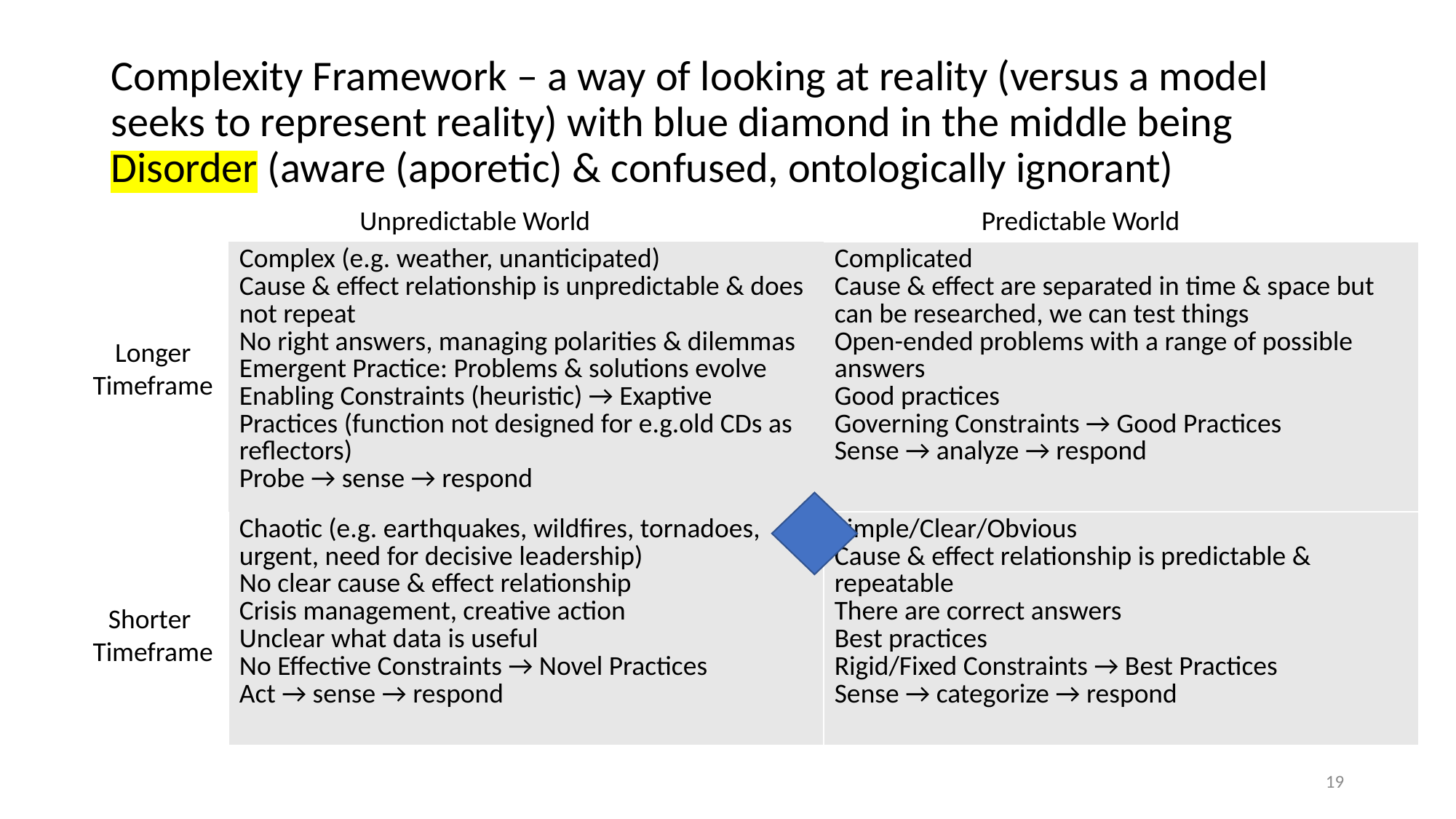

# Complexity Framework – a way of looking at reality (versus a model seeks to represent reality) with blue diamond in the middle being Disorder (aware (aporetic) & confused, ontologically ignorant)
Unpredictable World
Predictable World
| Complex (e.g. weather, unanticipated) Cause & effect relationship is unpredictable & does not repeat No right answers, managing polarities & dilemmas Emergent Practice: Problems & solutions evolve Enabling Constraints (heuristic) → Exaptive Practices (function not designed for e.g.old CDs as reflectors) Probe → sense → respond | Complicated Cause & effect are separated in time & space but can be researched, we can test things Open-ended problems with a range of possible answers Good practices Governing Constraints → Good Practices Sense → analyze → respond |
| --- | --- |
| Chaotic (e.g. earthquakes, wildfires, tornadoes, urgent, need for decisive leadership) No clear cause & effect relationship Crisis management, creative action Unclear what data is useful No Effective Constraints → Novel Practices Act → sense → respond | Simple/Clear/Obvious Cause & effect relationship is predictable & repeatable There are correct answers Best practices Rigid/Fixed Constraints → Best Practices Sense → categorize → respond |
Longer Timeframe

Shorter
Timeframe
19